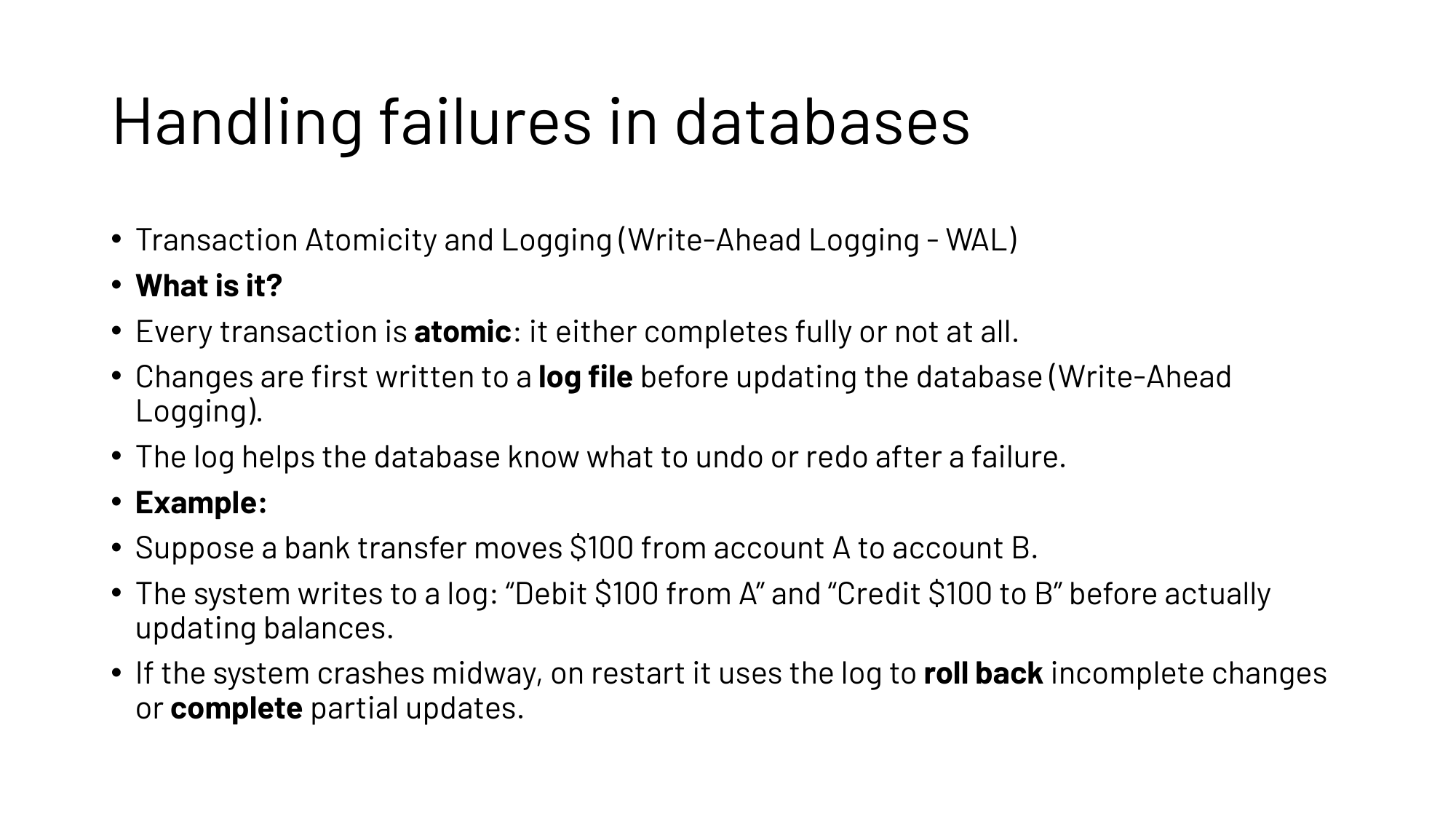

# Handling failures in databases
Transaction Atomicity and Logging (Write-Ahead Logging - WAL)
What is it?
Every transaction is atomic: it either completes fully or not at all.
Changes are first written to a log file before updating the database (Write-Ahead Logging).
The log helps the database know what to undo or redo after a failure.
Example:
Suppose a bank transfer moves $100 from account A to account B.
The system writes to a log: “Debit $100 from A” and “Credit $100 to B” before actually updating balances.
If the system crashes midway, on restart it uses the log to roll back incomplete changes or complete partial updates.